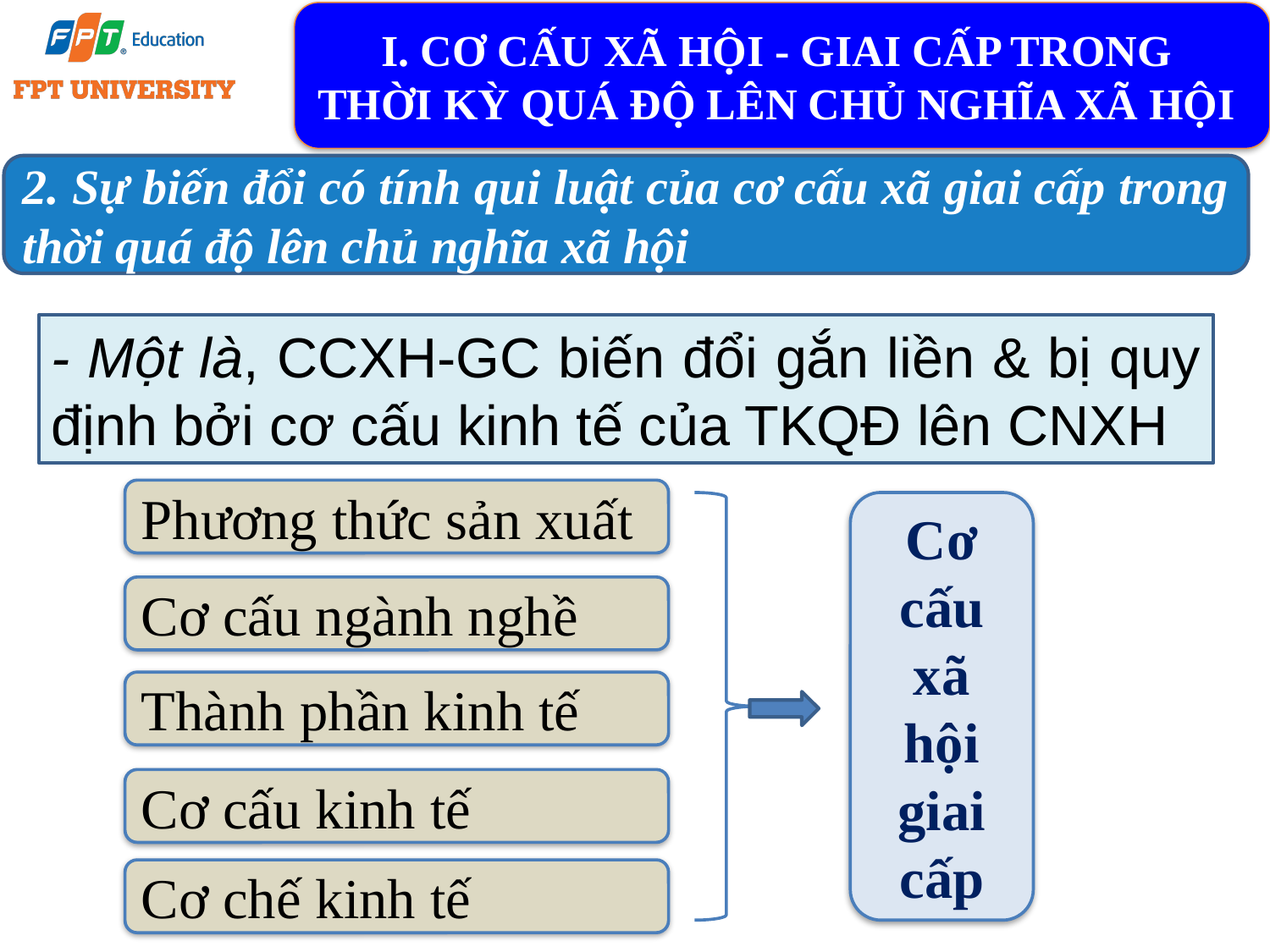

I. CƠ CẤU XÃ HỘI - GIAI CẤP TRONG
THỜI KỲ QUÁ ĐỘ LÊN CHỦ NGHĨA XÃ HỘI

2. Sự biến đổi có tính qui luật của cơ cấu xã giai cấp trong thời quá độ lên chủ nghĩa xã hội
- Một là, CCXH-GC biến đổi gắn liền & bị quy định bởi cơ cấu kinh tế của TKQĐ lên CNXH
Phương thức sản xuất

Cơ cấu xã hội giai cấp
Cơ cấu ngành nghề
Thành phần kinh tế

Cơ cấu kinh tế
Cơ chế kinh tế